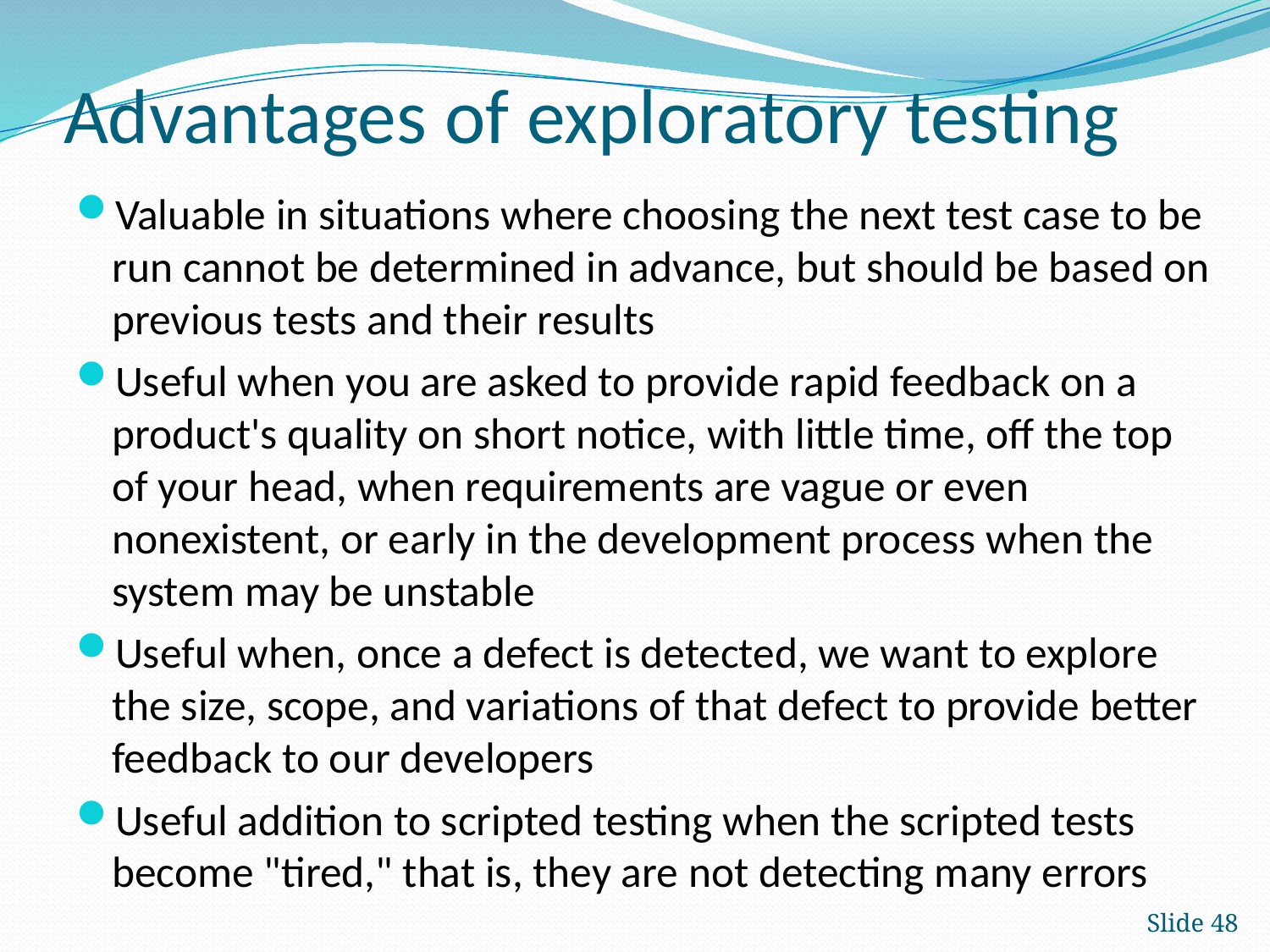

# Advantages of exploratory testing
Valuable in situations where choosing the next test case to be run cannot be determined in advance, but should be based on previous tests and their results
Useful when you are asked to provide rapid feedback on a product's quality on short notice, with little time, off the top of your head, when requirements are vague or even nonexistent, or early in the development process when the system may be unstable
Useful when, once a defect is detected, we want to explore the size, scope, and variations of that defect to provide better feedback to our developers
Useful addition to scripted testing when the scripted tests become "tired," that is, they are not detecting many errors
Slide 48